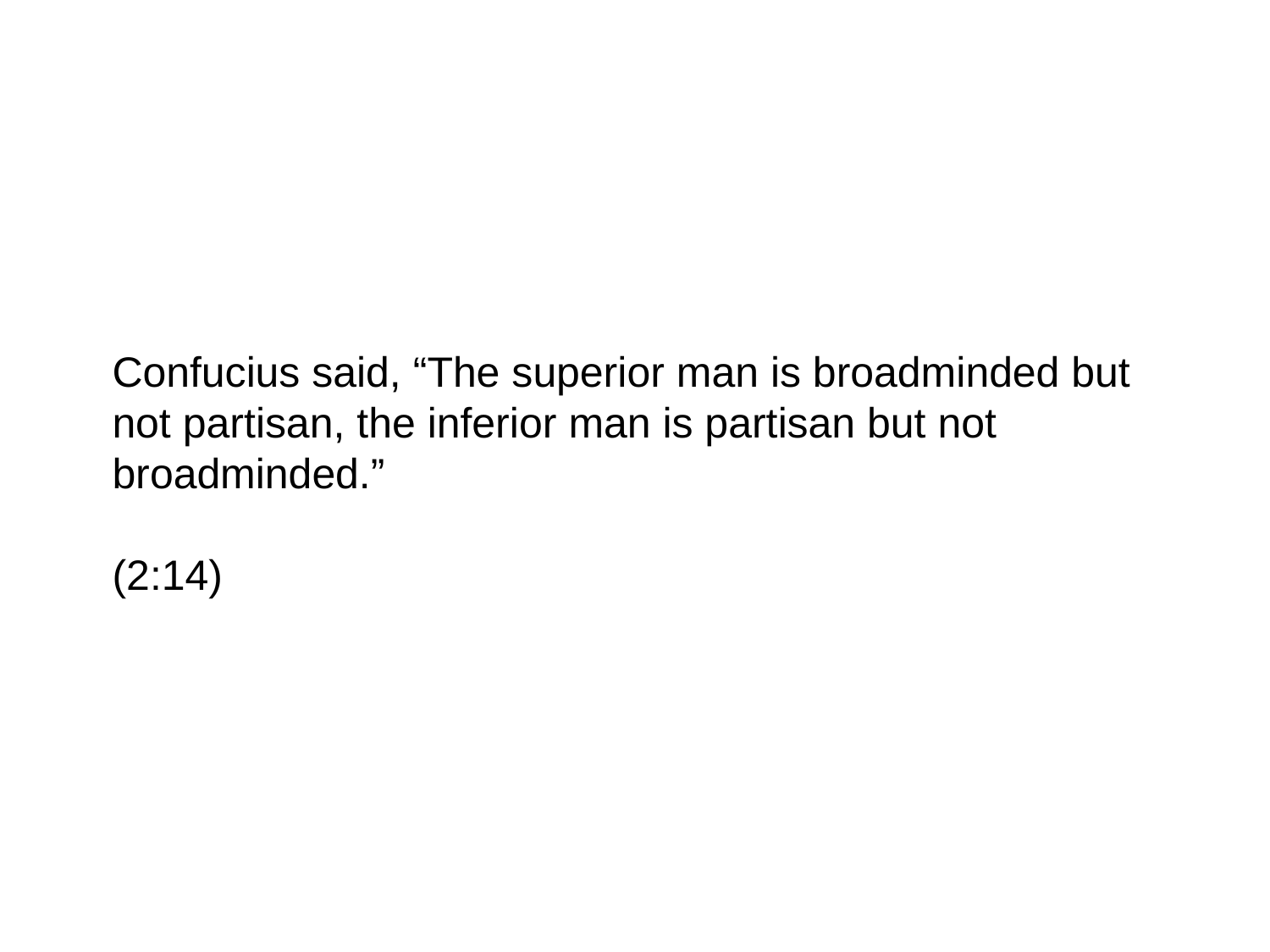

Confucius said, “The superior man is broadminded but not partisan, the inferior man is partisan but not broadminded.”

(2:14)